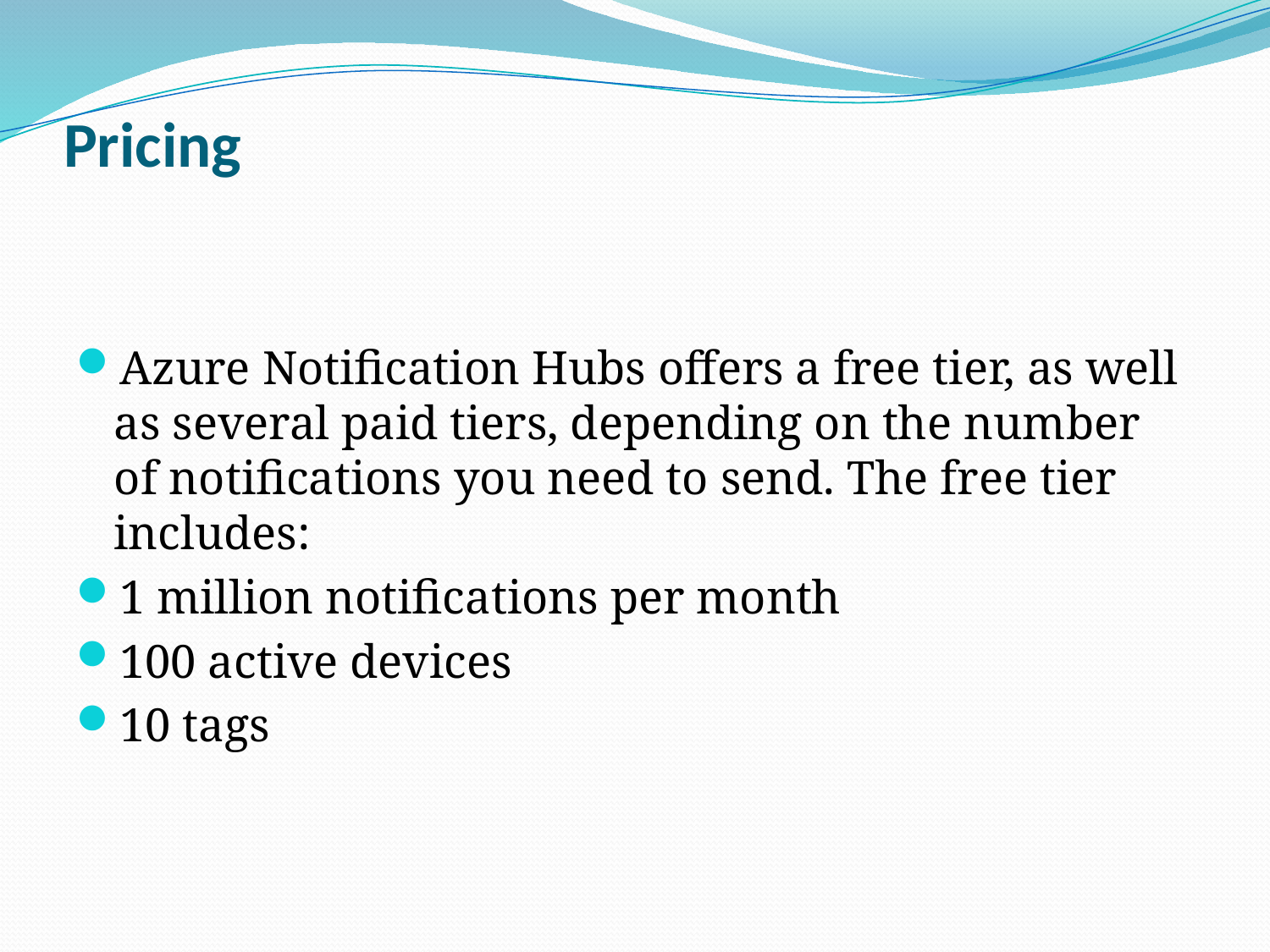

# Pricing

Azure Notification Hubs offers a free tier, as well as several paid tiers, depending on the number of notifications you need to send. The free tier includes:
1 million notifications per month
100 active devices
10 tags